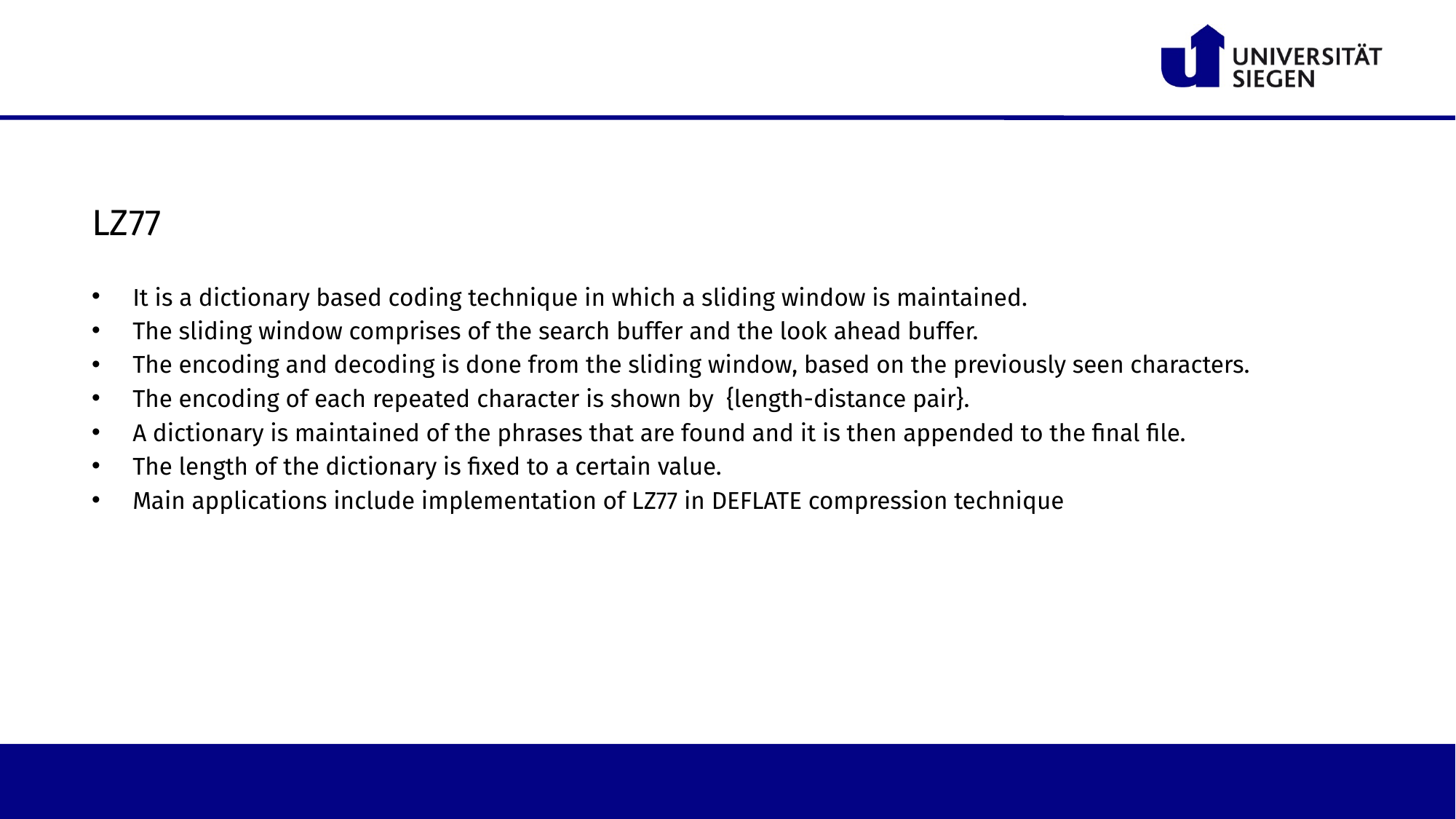

#
LZ77

It is a dictionary based coding technique in which a sliding window is maintained.
The sliding window comprises of the search buffer and the look ahead buffer.
The encoding and decoding is done from the sliding window, based on the previously seen characters.
The encoding of each repeated character is shown by  {length-distance pair}.
A dictionary is maintained of the phrases that are found and it is then appended to the final file.
The length of the dictionary is fixed to a certain value.
Main applications include implementation of LZ77 in DEFLATE compression technique